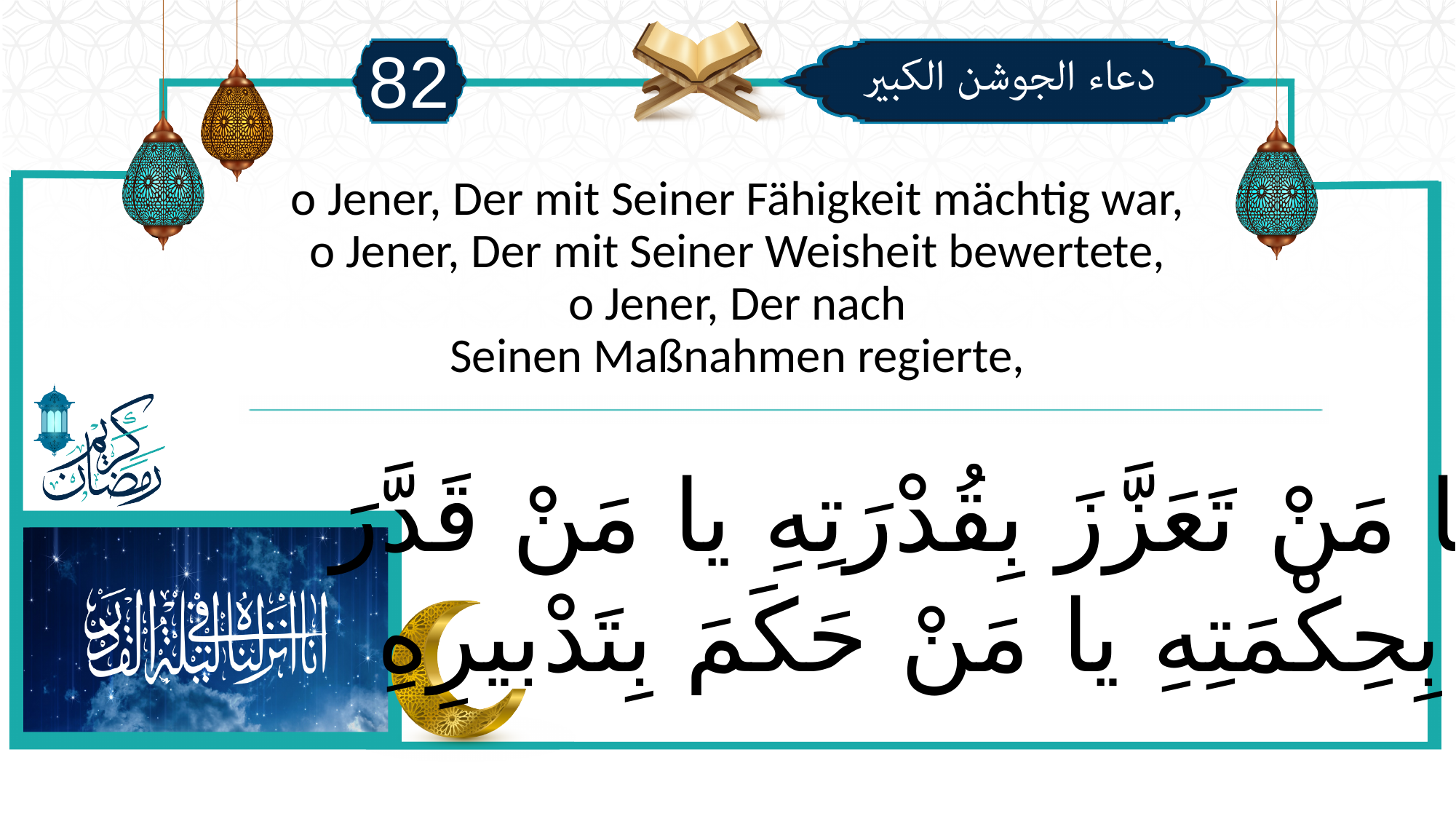

82
o Jener, Der mit Seiner Fähigkeit mächtig war,
o Jener, Der mit Seiner Weisheit bewertete,
o Jener, Der nach
Seinen Maßnahmen regierte,
يا مَنْ تَعَزَّزَ بِقُدْرَتِهِ يا مَنْ قَدَّرَ
بِحِكْمَتِهِ يا مَنْ حَكَمَ بِتَدْبيرِهِ